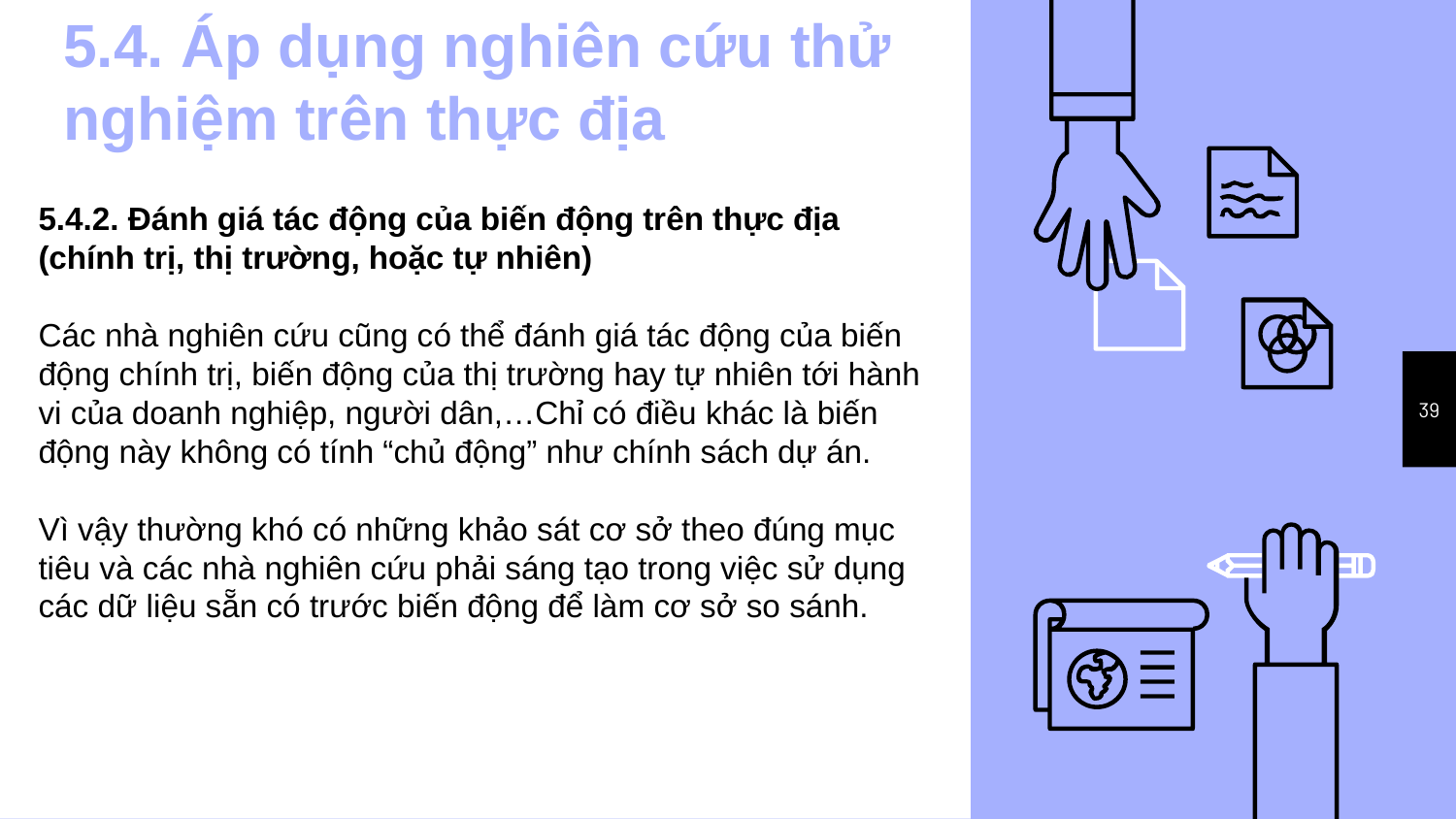

# 5.4. Áp dụng nghiên cứu thử nghiệm trên thực địa
5.4.2. Đánh giá tác động của biến động trên thực địa (chính trị, thị trường, hoặc tự nhiên)
Các nhà nghiên cứu cũng có thể đánh giá tác động của biến động chính trị, biến động của thị trường hay tự nhiên tới hành vi của doanh nghiệp, người dân,…Chỉ có điều khác là biến động này không có tính “chủ động” như chính sách dự án.

Vì vậy thường khó có những khảo sát cơ sở theo đúng mục tiêu và các nhà nghiên cứu phải sáng tạo trong việc sử dụng các dữ liệu sẵn có trước biến động để làm cơ sở so sánh.

39
39